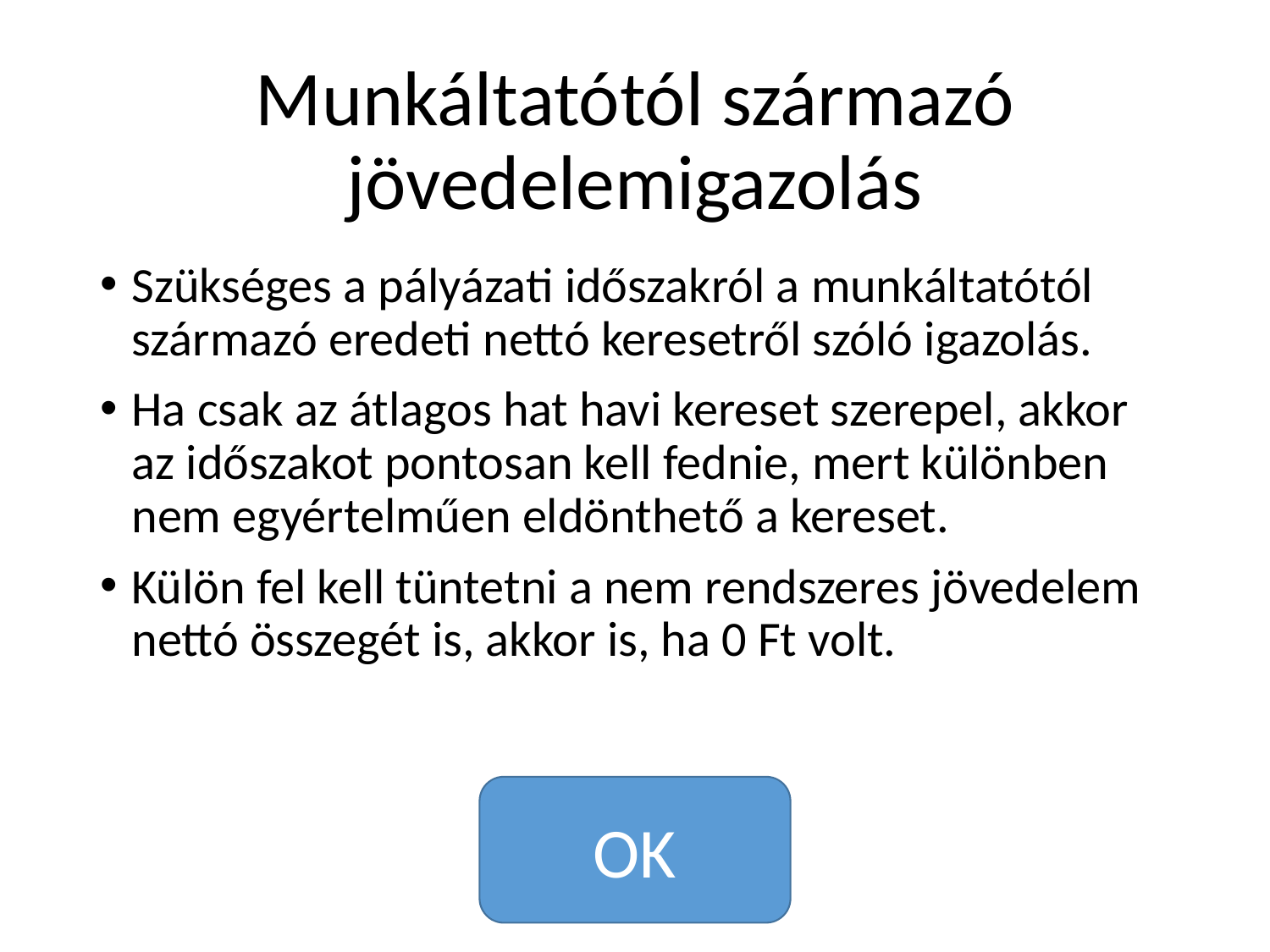

# Munkáltatótól származó jövedelemigazolás
Szükséges a pályázati időszakról a munkáltatótól származó eredeti nettó keresetről szóló igazolás.
Ha csak az átlagos hat havi kereset szerepel, akkor az időszakot pontosan kell fednie, mert különben nem egyértelműen eldönthető a kereset.
Külön fel kell tüntetni a nem rendszeres jövedelem nettó összegét is, akkor is, ha 0 Ft volt.
OK